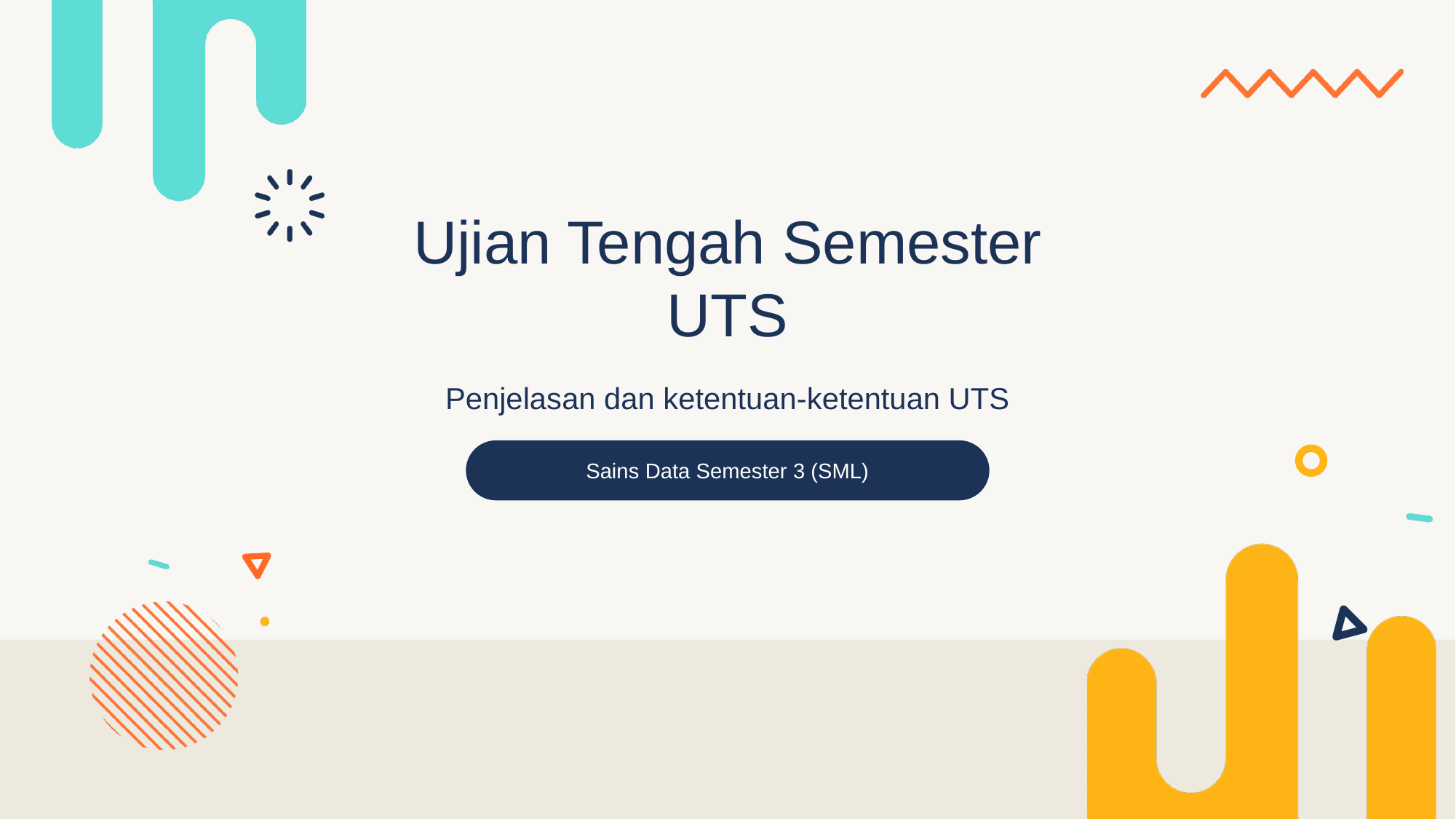

Ujian Tengah Semester
UTS
Penjelasan dan ketentuan-ketentuan UTS
Sains Data Semester 3 (SML)